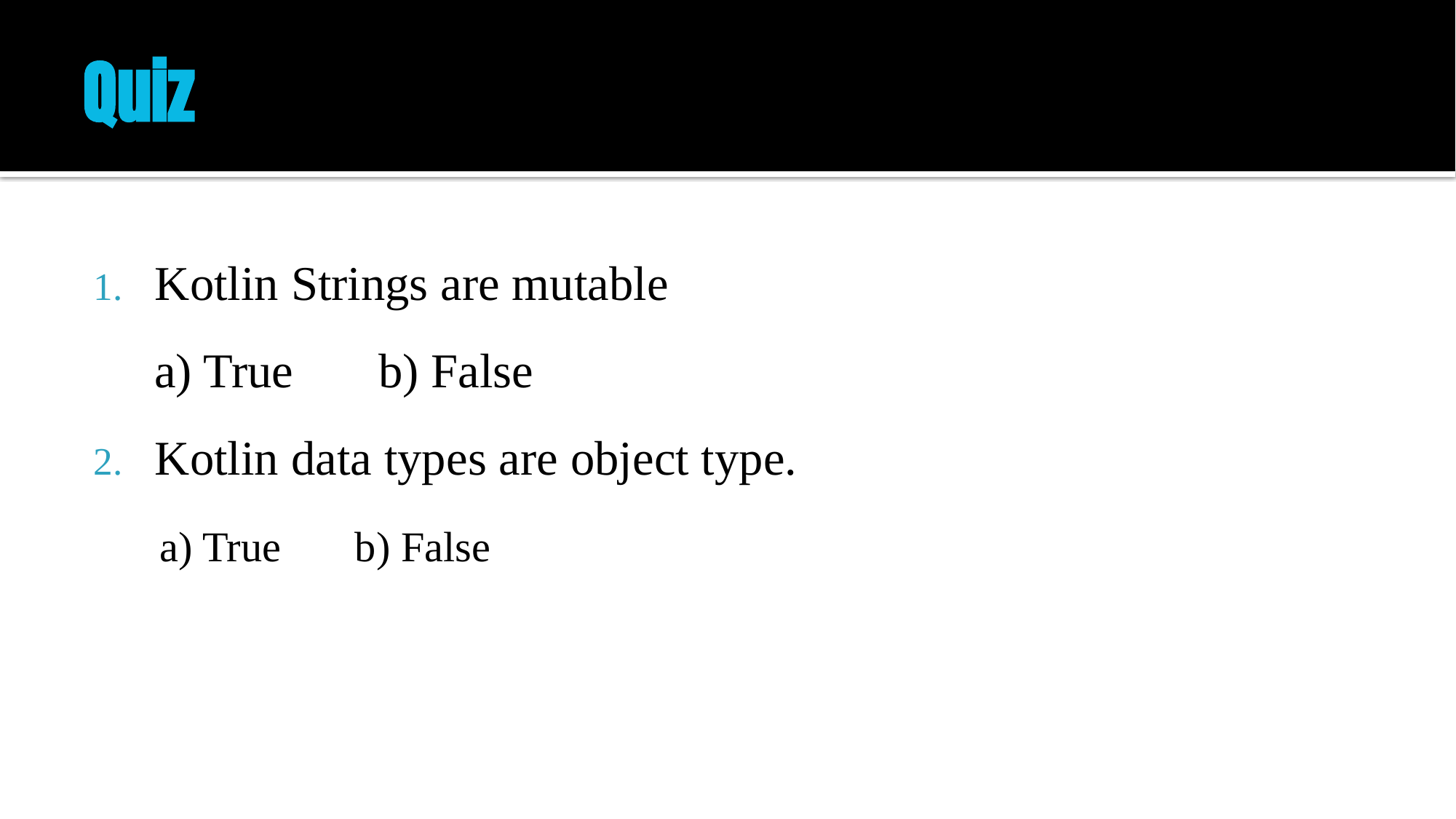

# Quiz
Kotlin Strings are mutable
     a) True       b) False
Kotlin data types are object type.
   a) True       b) False